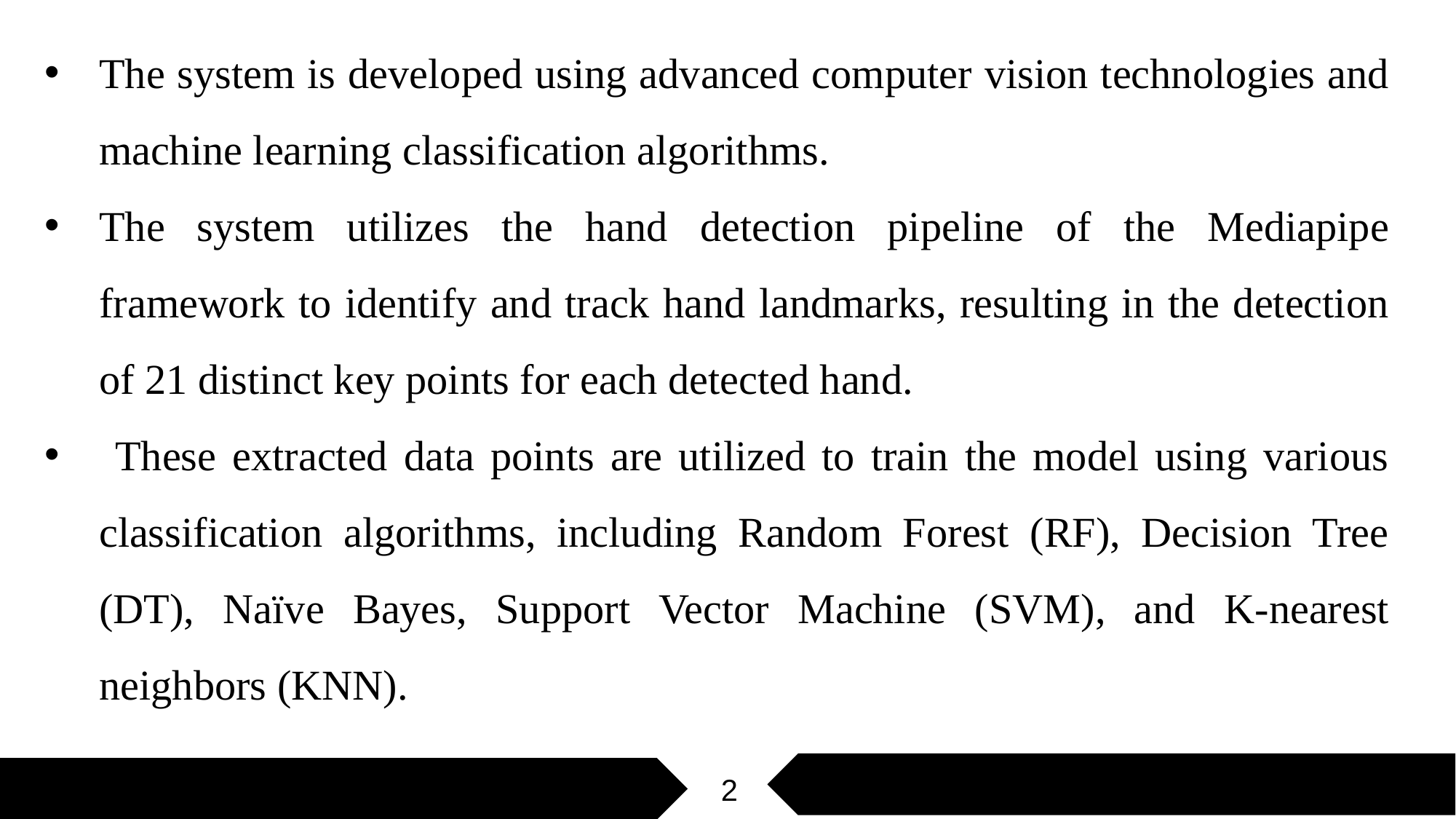

The system is developed using advanced computer vision technologies and machine learning classification algorithms.
The system utilizes the hand detection pipeline of the Mediapipe framework to identify and track hand landmarks, resulting in the detection of 21 distinct key points for each detected hand.
 These extracted data points are utilized to train the model using various classification algorithms, including Random Forest (RF), Decision Tree (DT), Naïve Bayes, Support Vector Machine (SVM), and K-nearest neighbors (KNN).
2